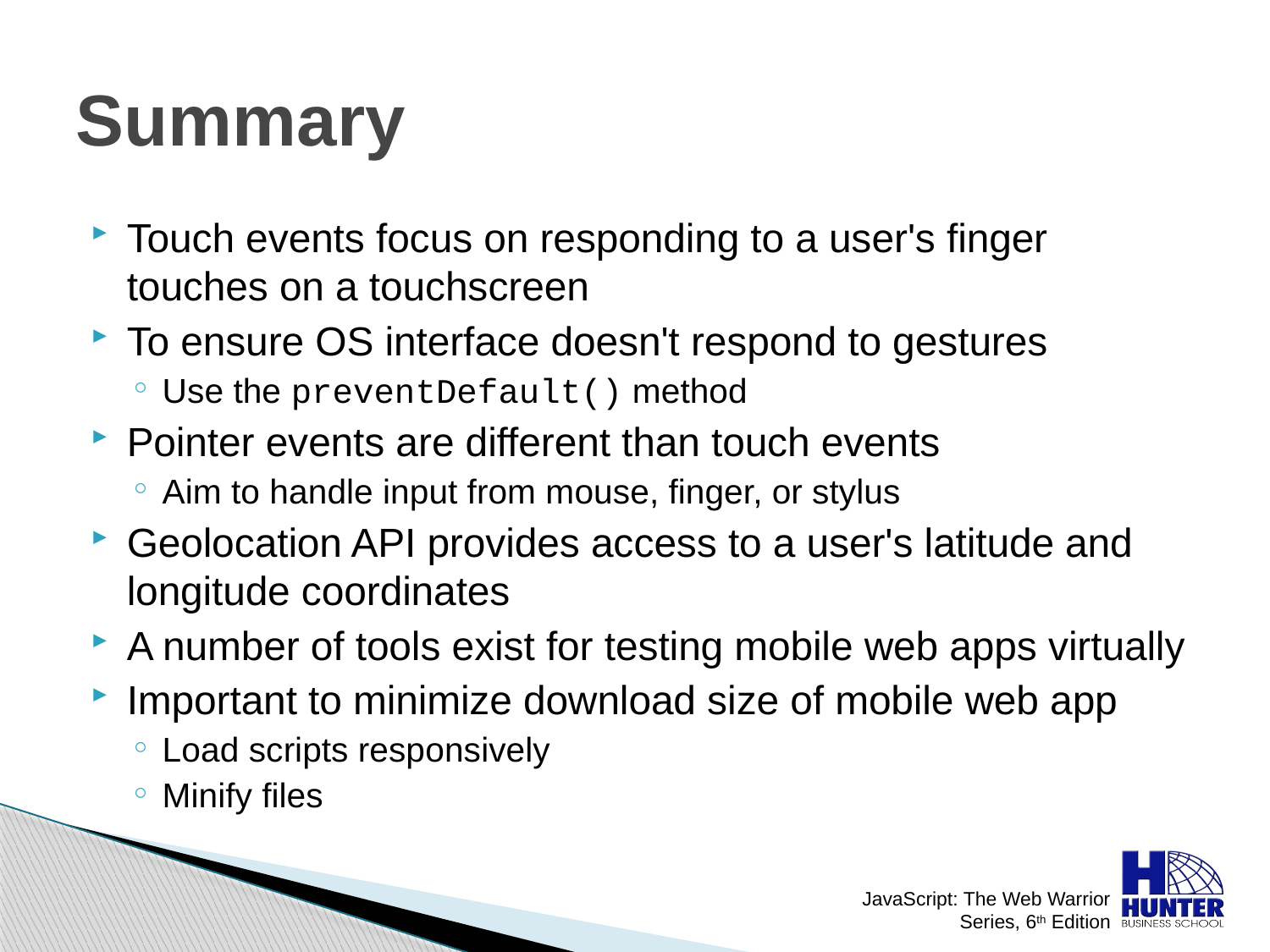

# Summary
Touch events focus on responding to a user's finger touches on a touchscreen
To ensure OS interface doesn't respond to gestures
Use the preventDefault() method
Pointer events are different than touch events
Aim to handle input from mouse, finger, or stylus
Geolocation API provides access to a user's latitude and longitude coordinates
A number of tools exist for testing mobile web apps virtually
Important to minimize download size of mobile web app
Load scripts responsively
Minify files